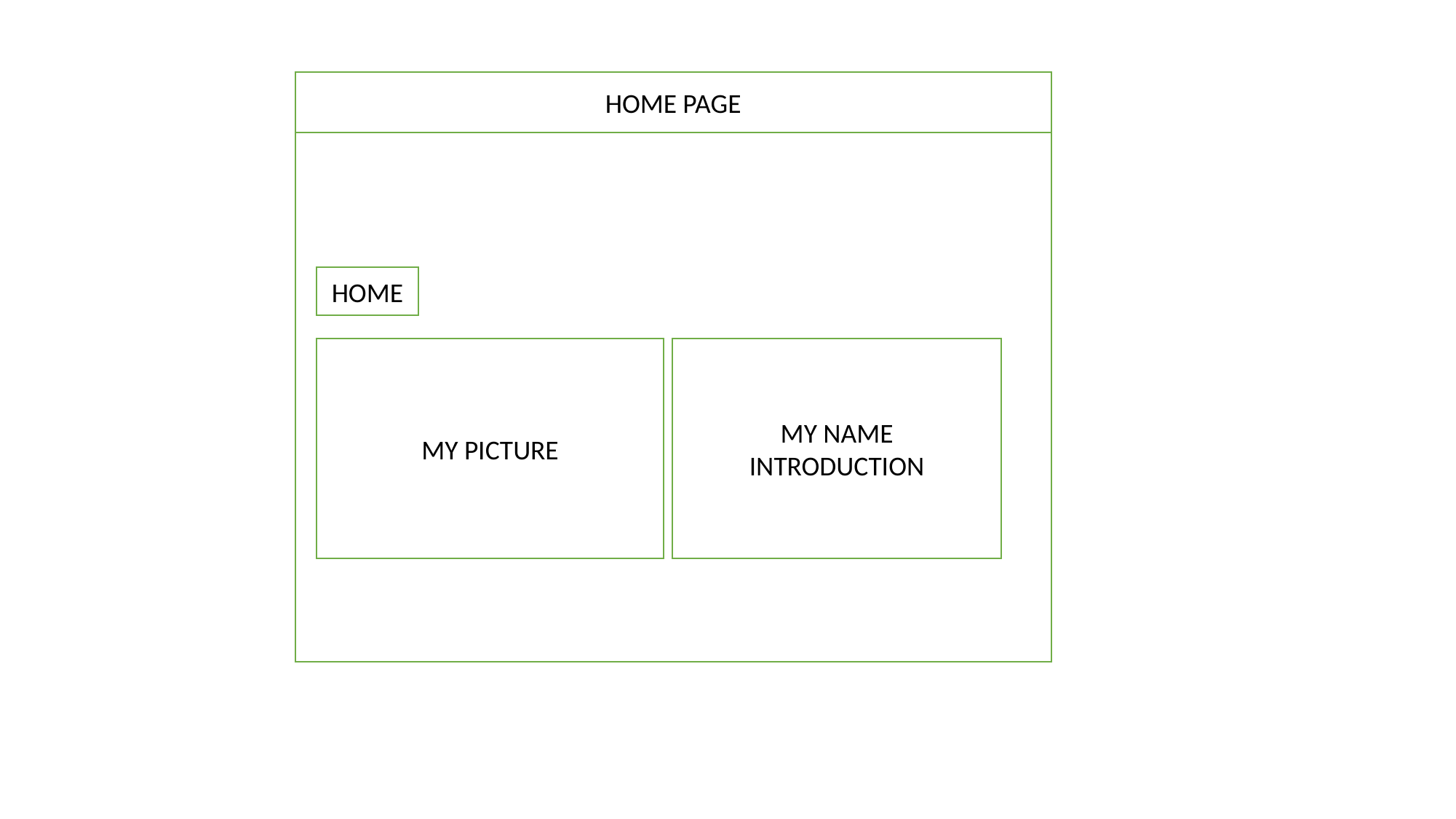

HOME PAGE

HOME
MY NAME
INTRODUCTION
MY PICTURE